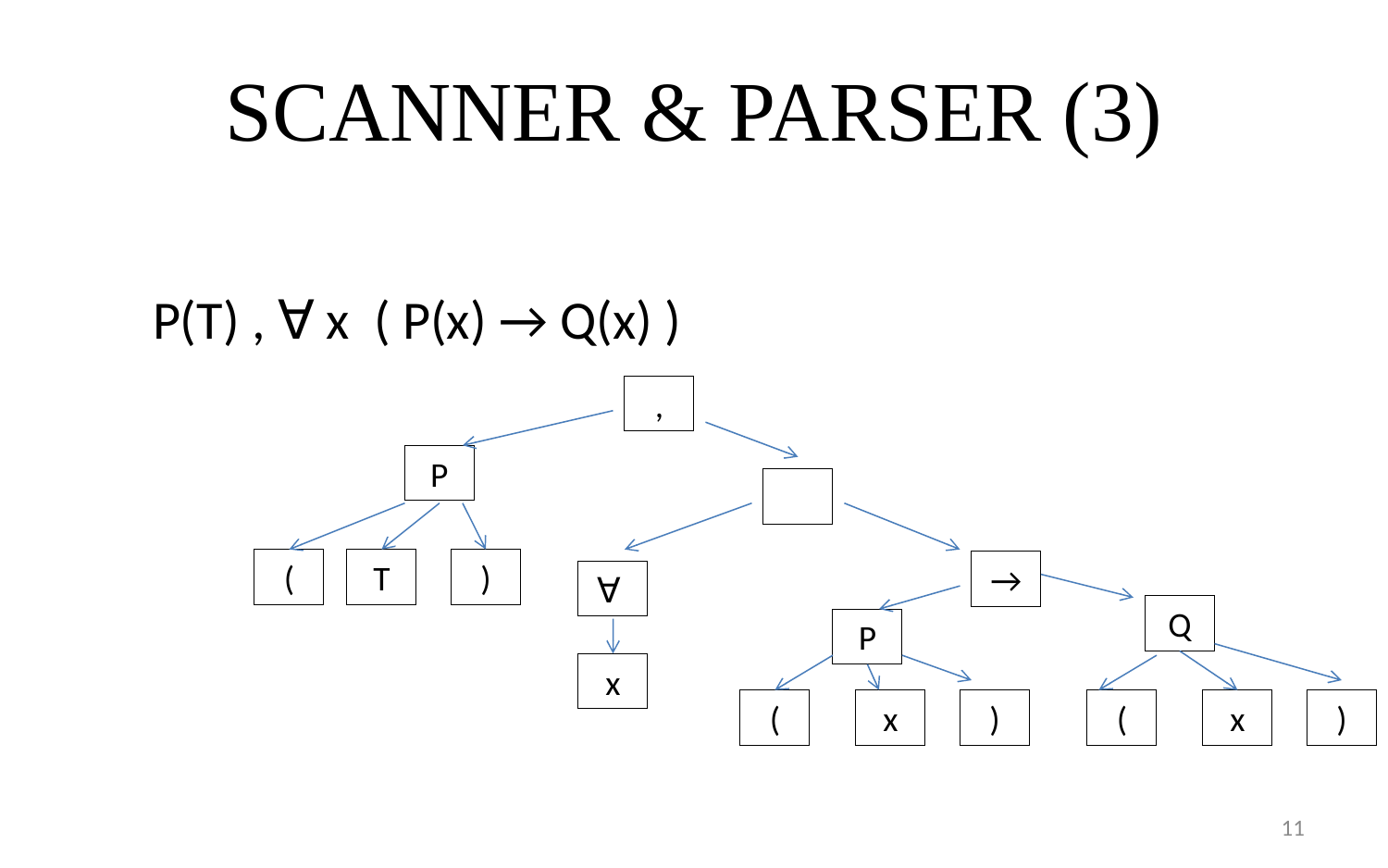

# SCANNER & PARSER (3)

P(T) , ∀ x  ( P(x) → Q(x) )

,
P

(
T
)
→
P
(
x
)
(
x
)
∀
Q
x
11